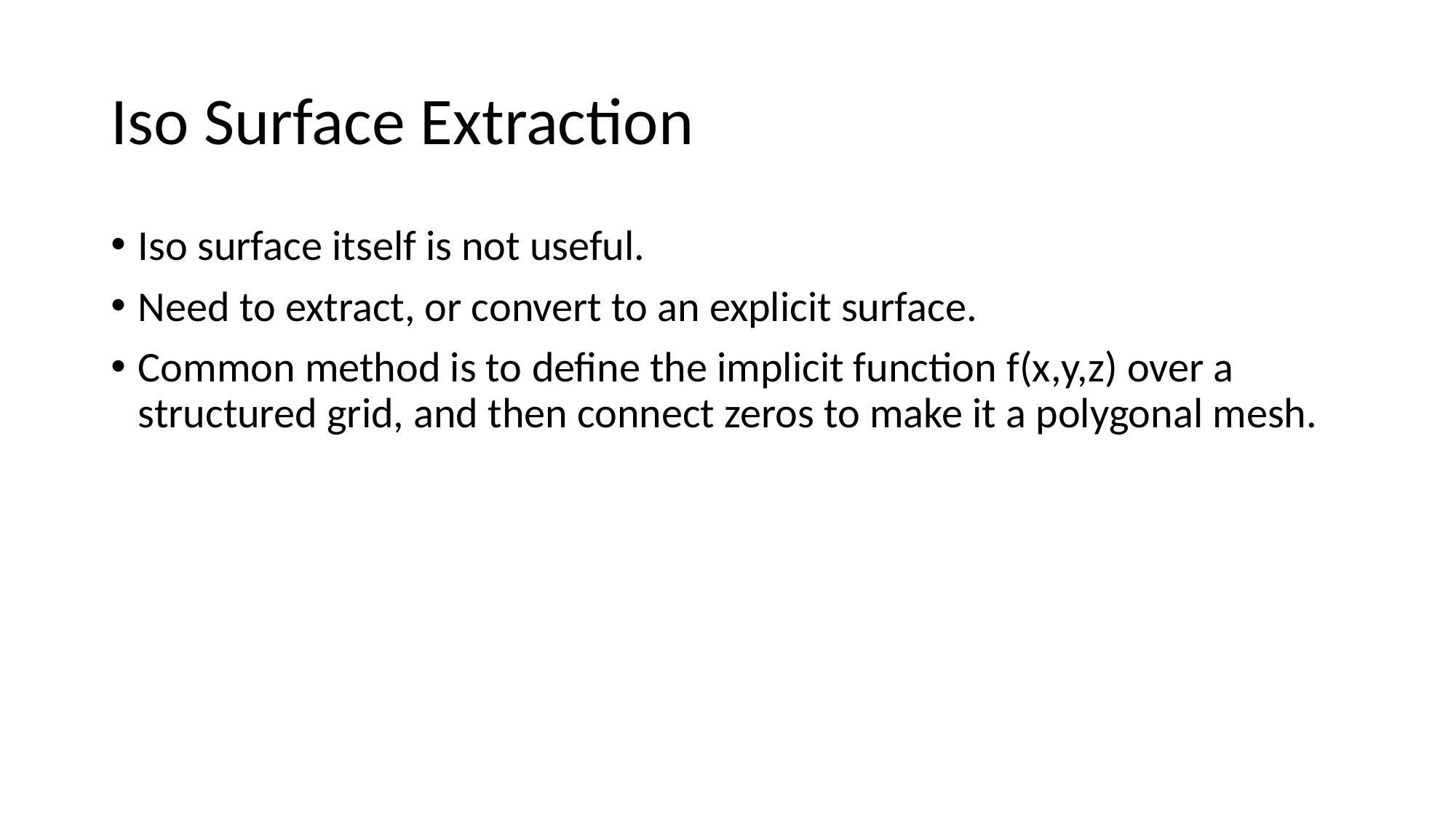

# Iso Surface Extraction
Iso surface itself is not useful.
Need to extract, or convert to an explicit surface.
Common method is to define the implicit function f(x,y,z) over a structured grid, and then connect zeros to make it a polygonal mesh.